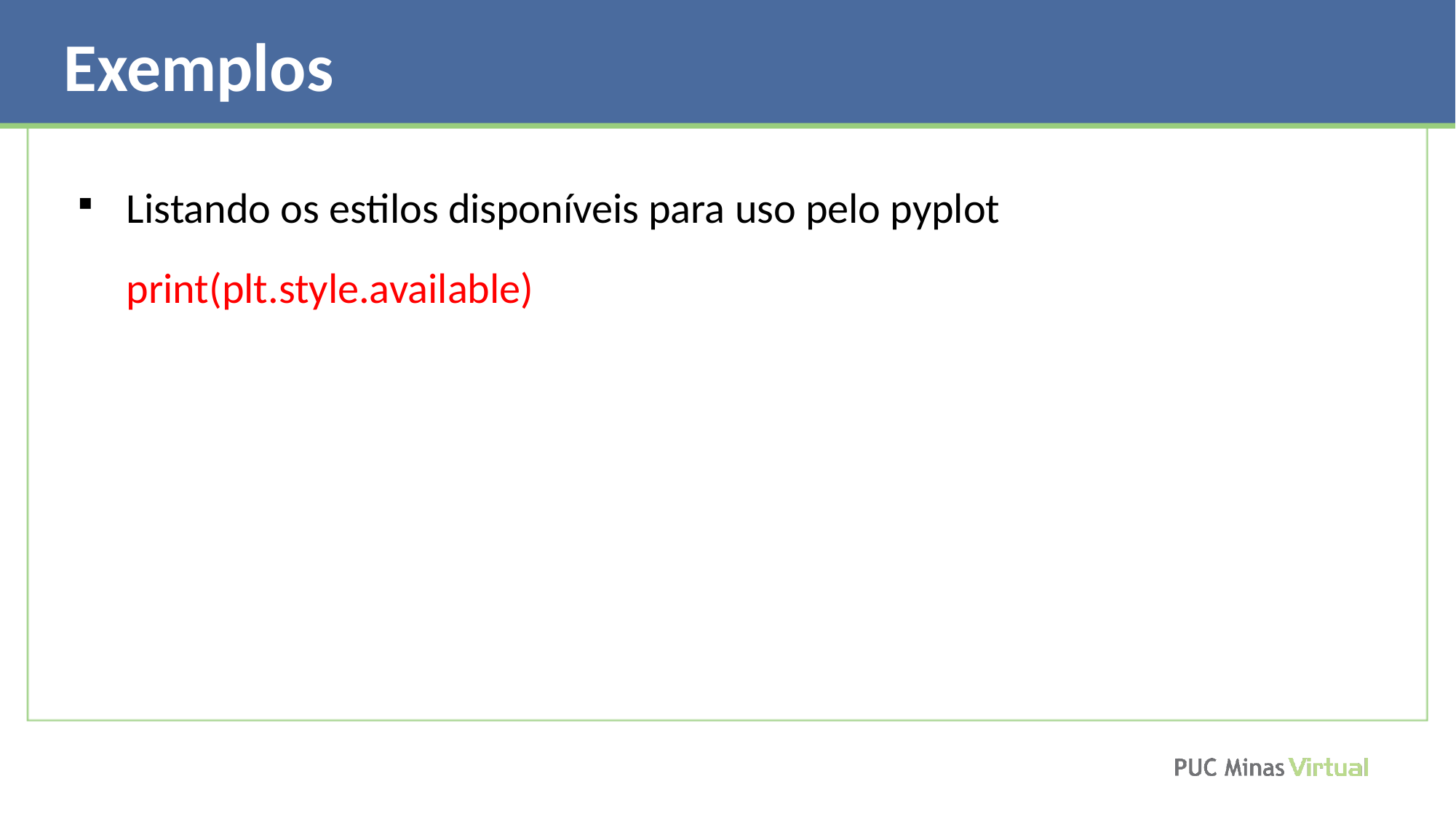

Exemplos
Listando os estilos disponíveis para uso pelo pyplot
print(plt.style.available)